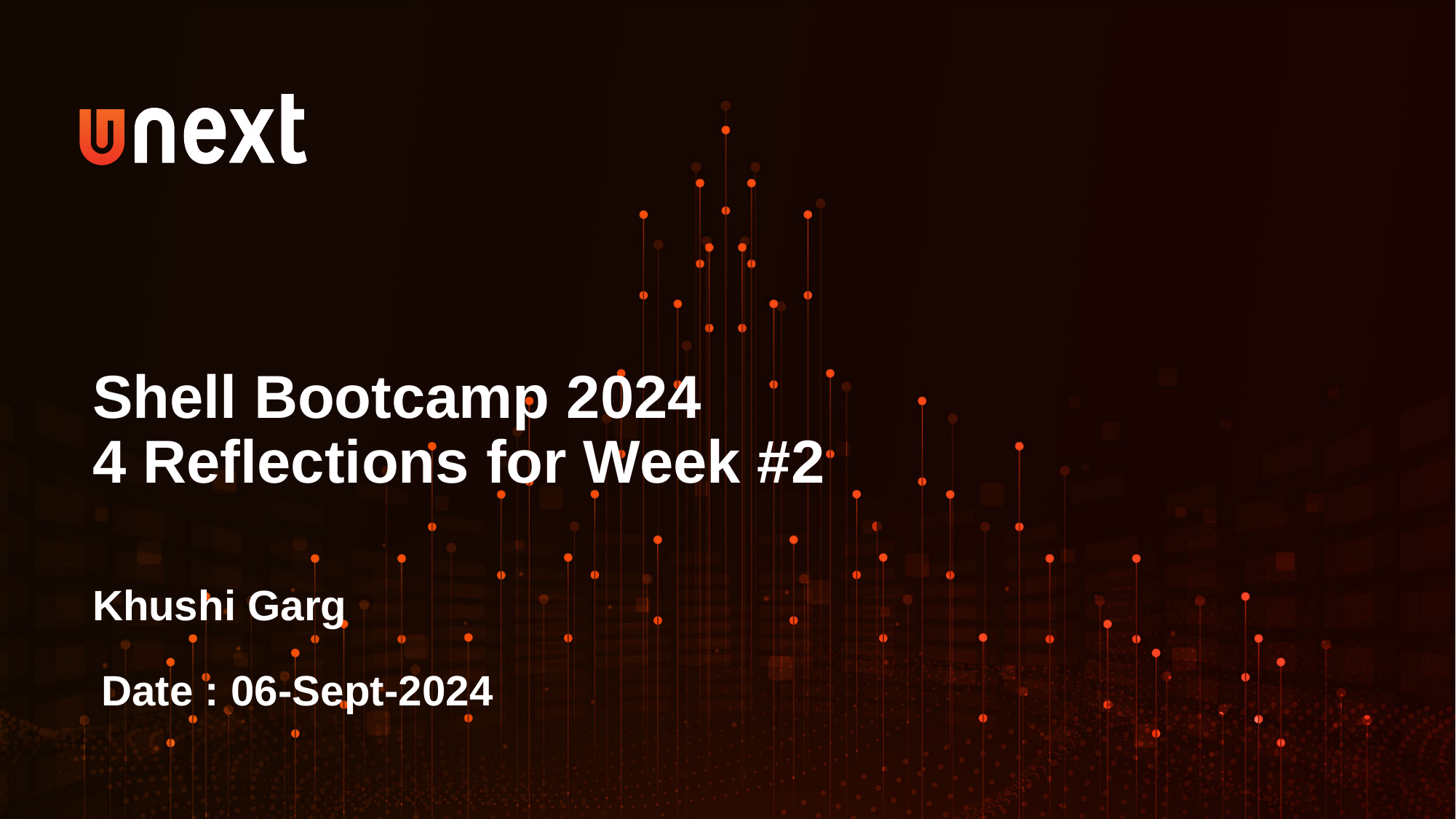

Shell Bootcamp 2024
4 Reflections for Week #2
Khushi Garg
Date : 06-Sept-2024